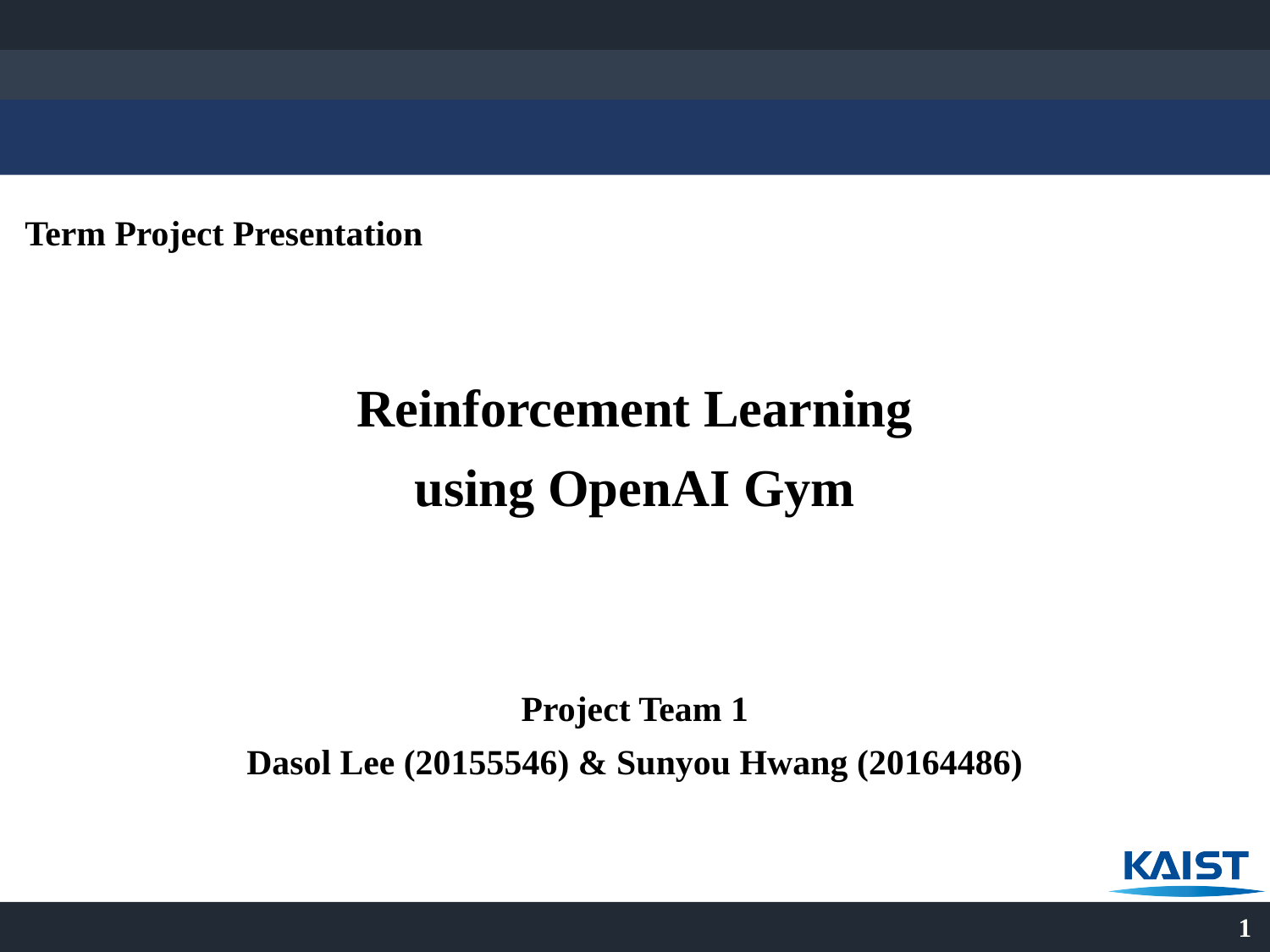

Term Project Presentation

Reinforcement Learning
using OpenAI Gym

Project Team 1
Dasol Lee (20155546) & Sunyou Hwang (20164486)